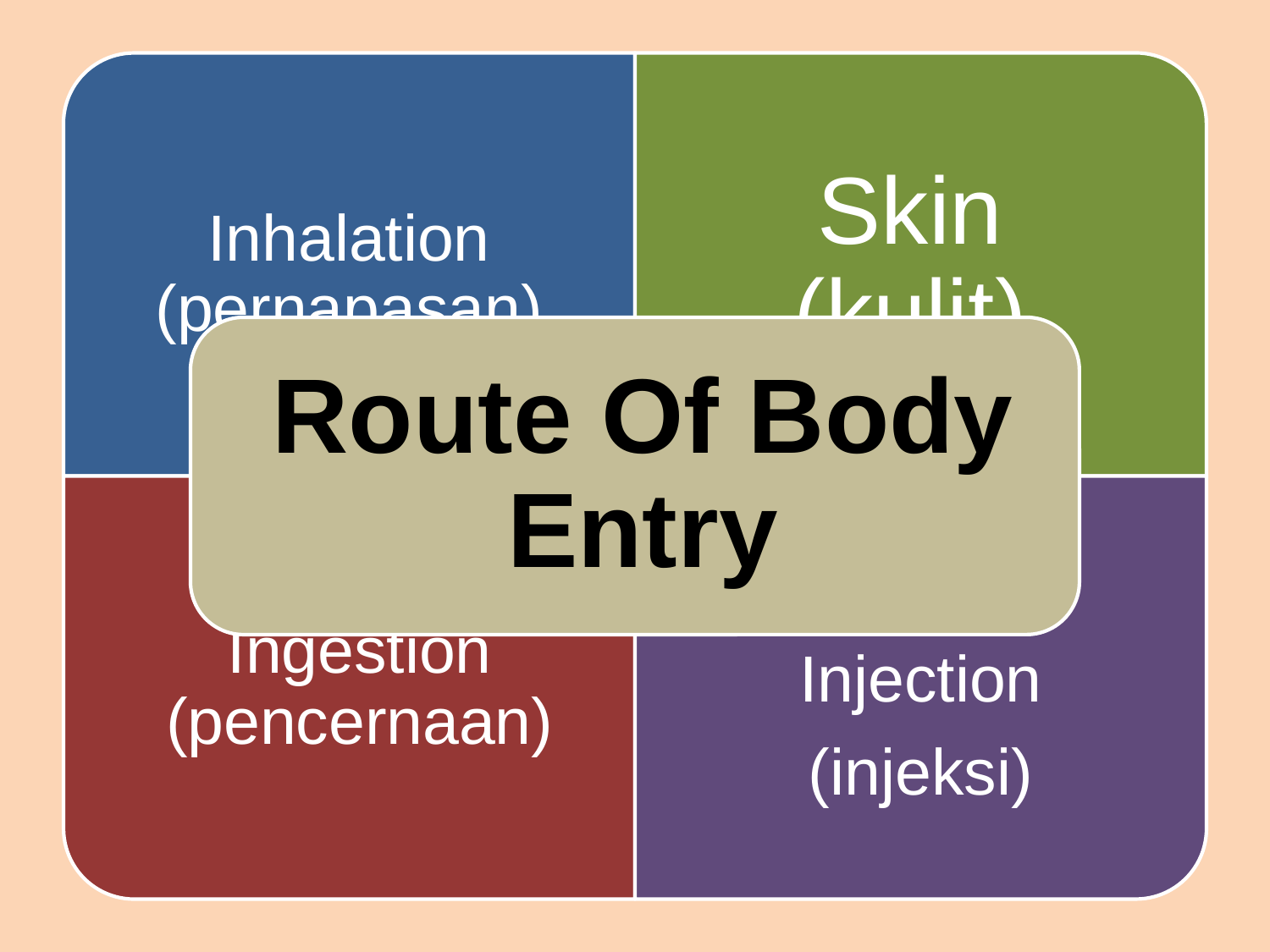

Inhalation (pernapasan)
Skin (kulit)
Ingestion (pencernaan)

Injection
(injeksi)
Route Of Body Entry